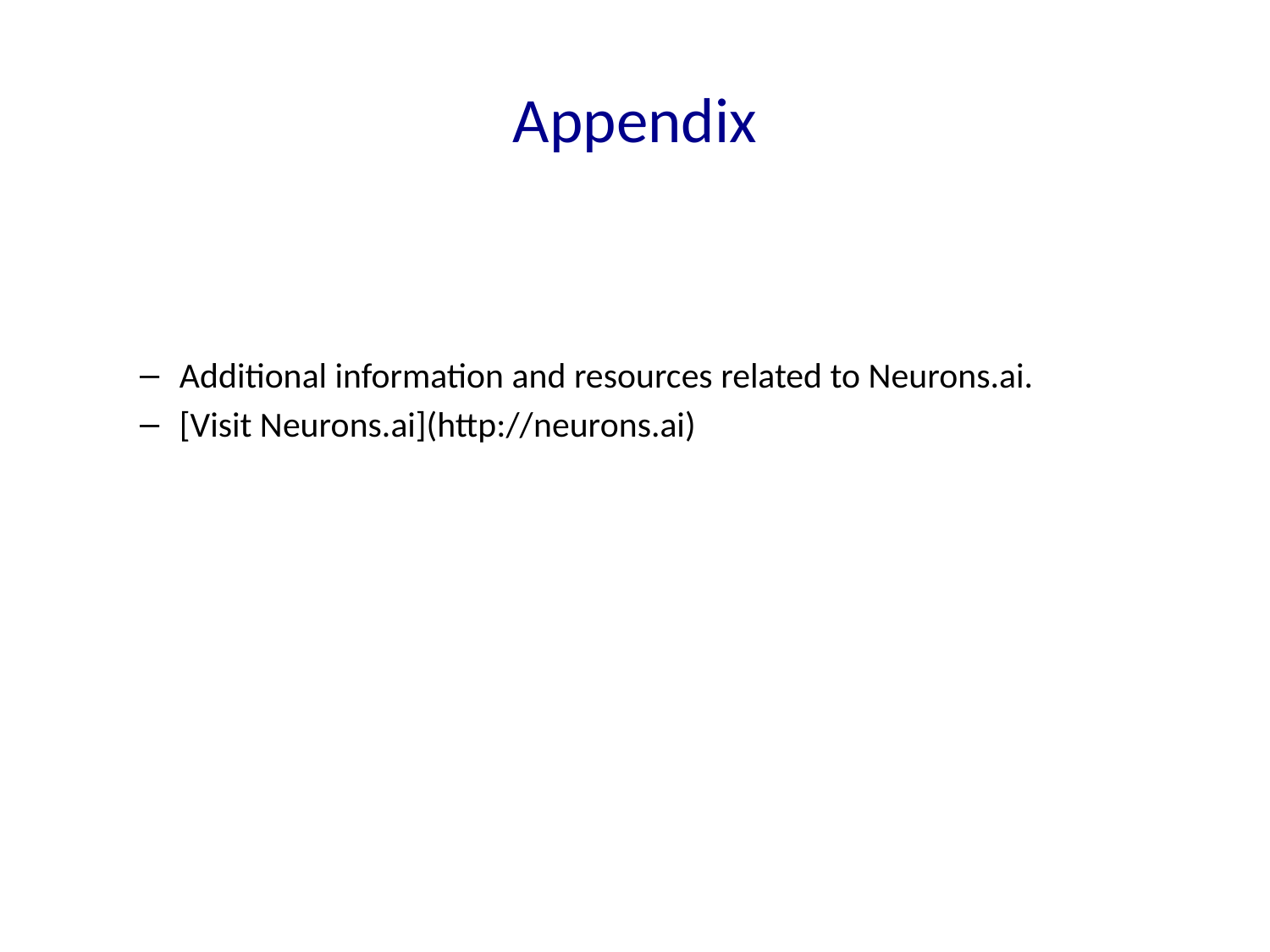

# Appendix

Additional information and resources related to Neurons.ai.
[Visit Neurons.ai](http://neurons.ai)